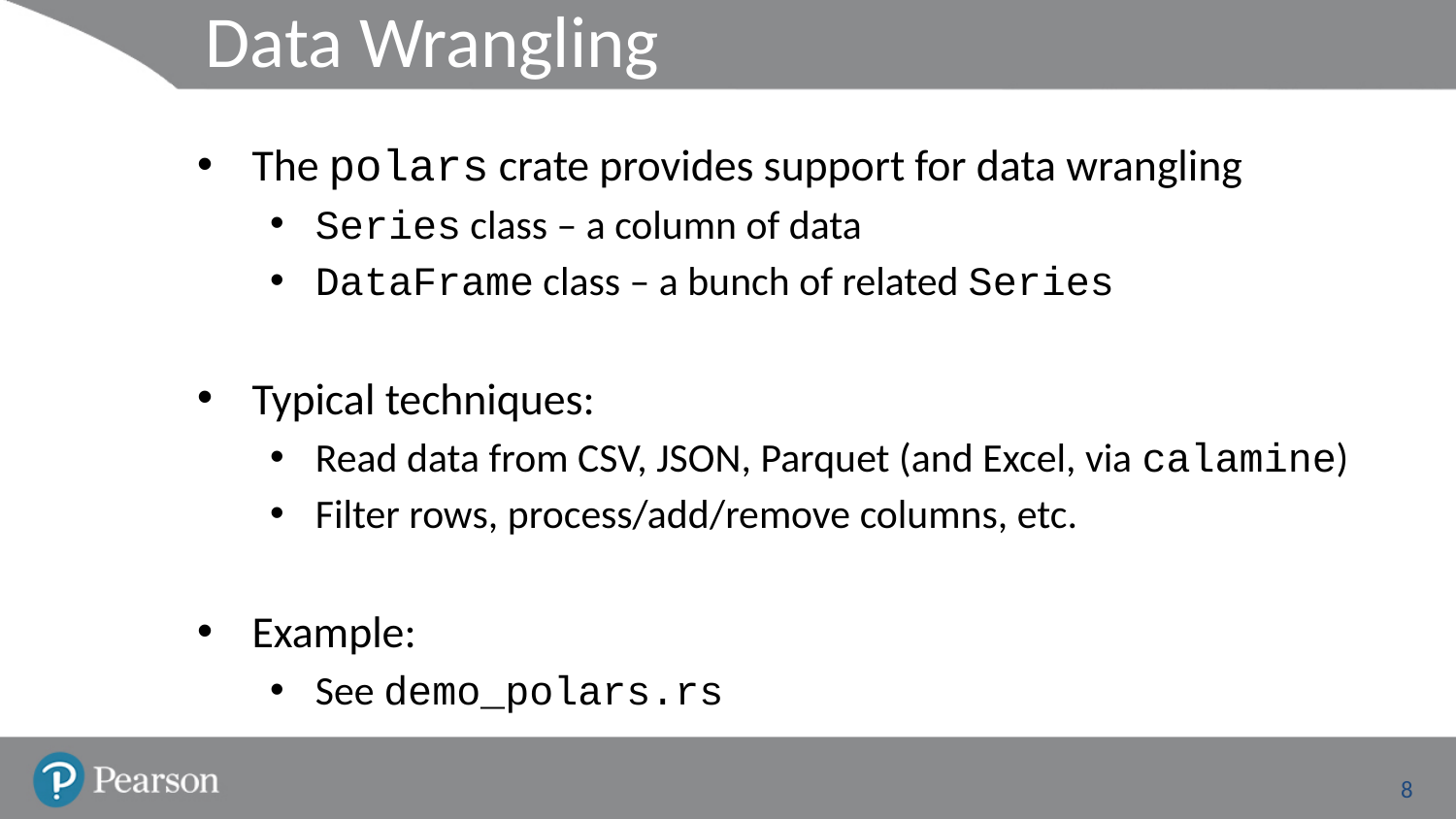

# Data Wrangling
The polars crate provides support for data wrangling
Series class – a column of data
DataFrame class – a bunch of related Series

Typical techniques:
Read data from CSV, JSON, Parquet (and Excel, via calamine)
Filter rows, process/add/remove columns, etc.

Example:
See demo_polars.rs
8